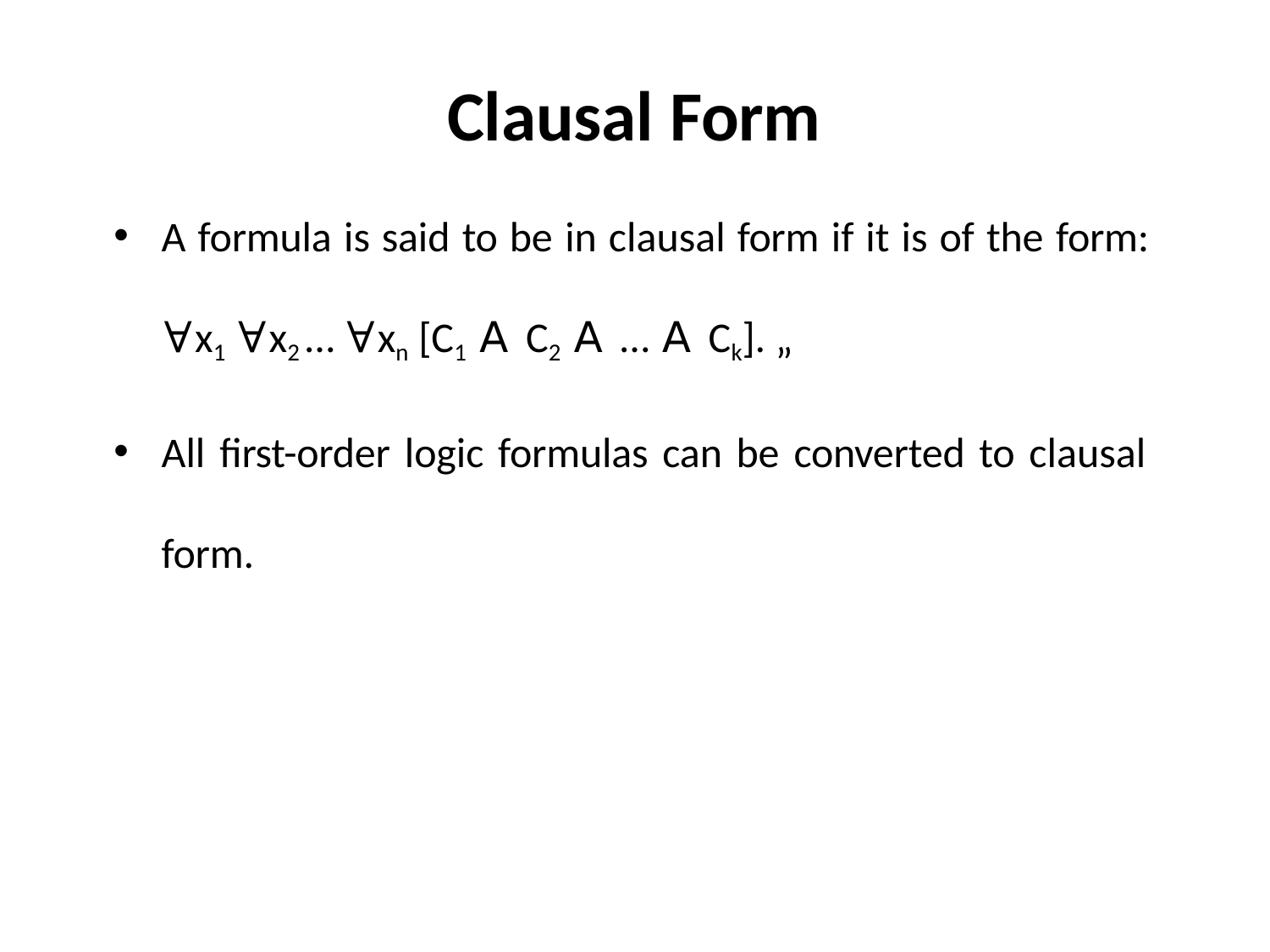

# Clausal Form
A formula is said to be in clausal form if it is of the form:

∀x1 ∀x2 … ∀xn [C1 𝖠 C2 𝖠 … 𝖠 Ck]. „

All first-order logic formulas can be converted to clausal

form.